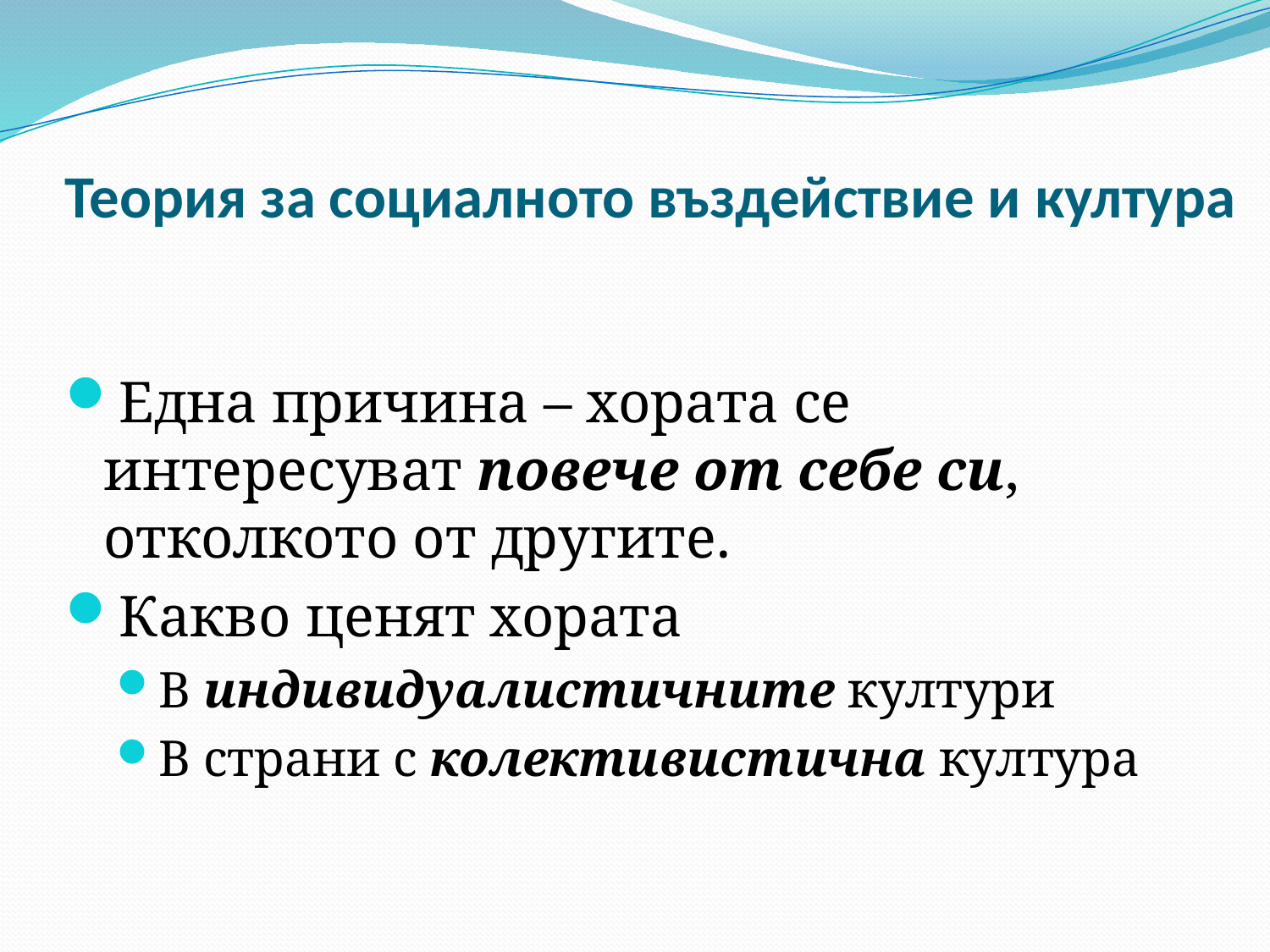

# Теория за социалното въздействие и култура
Една причина – хората се интересуват повече от себе си, отколкото от другите.
Какво ценят хората
В индивидуалистичните култури
В страни с колективистична култура